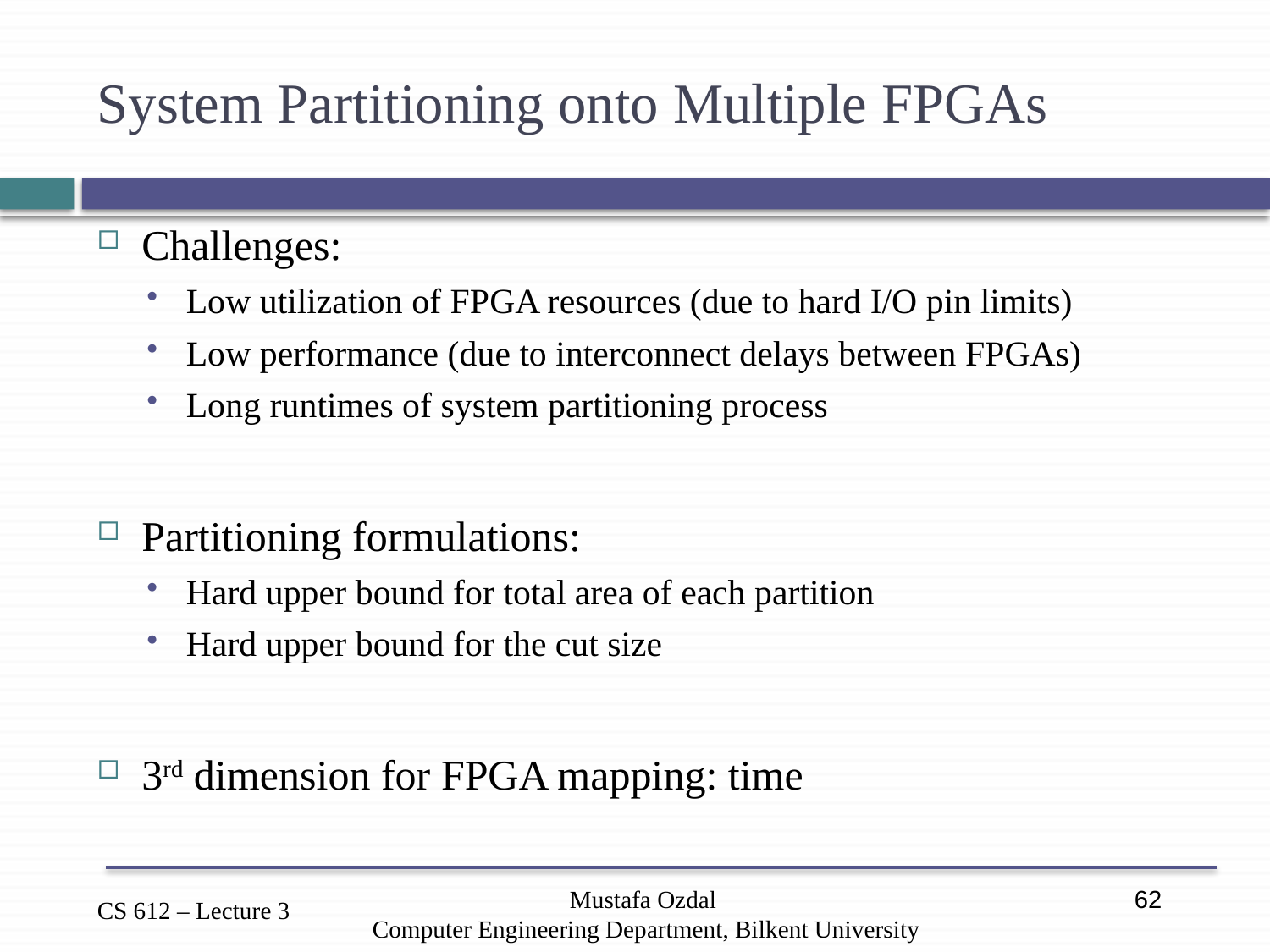

# System Partitioning onto Multiple FPGAs
Challenges:
Low utilization of FPGA resources (due to hard I/O pin limits)
Low performance (due to interconnect delays between FPGAs)
Long runtimes of system partitioning process

Partitioning formulations:
Hard upper bound for total area of each partition
Hard upper bound for the cut size

3rd dimension for FPGA mapping: time
Mustafa Ozdal
Computer Engineering Department, Bilkent University